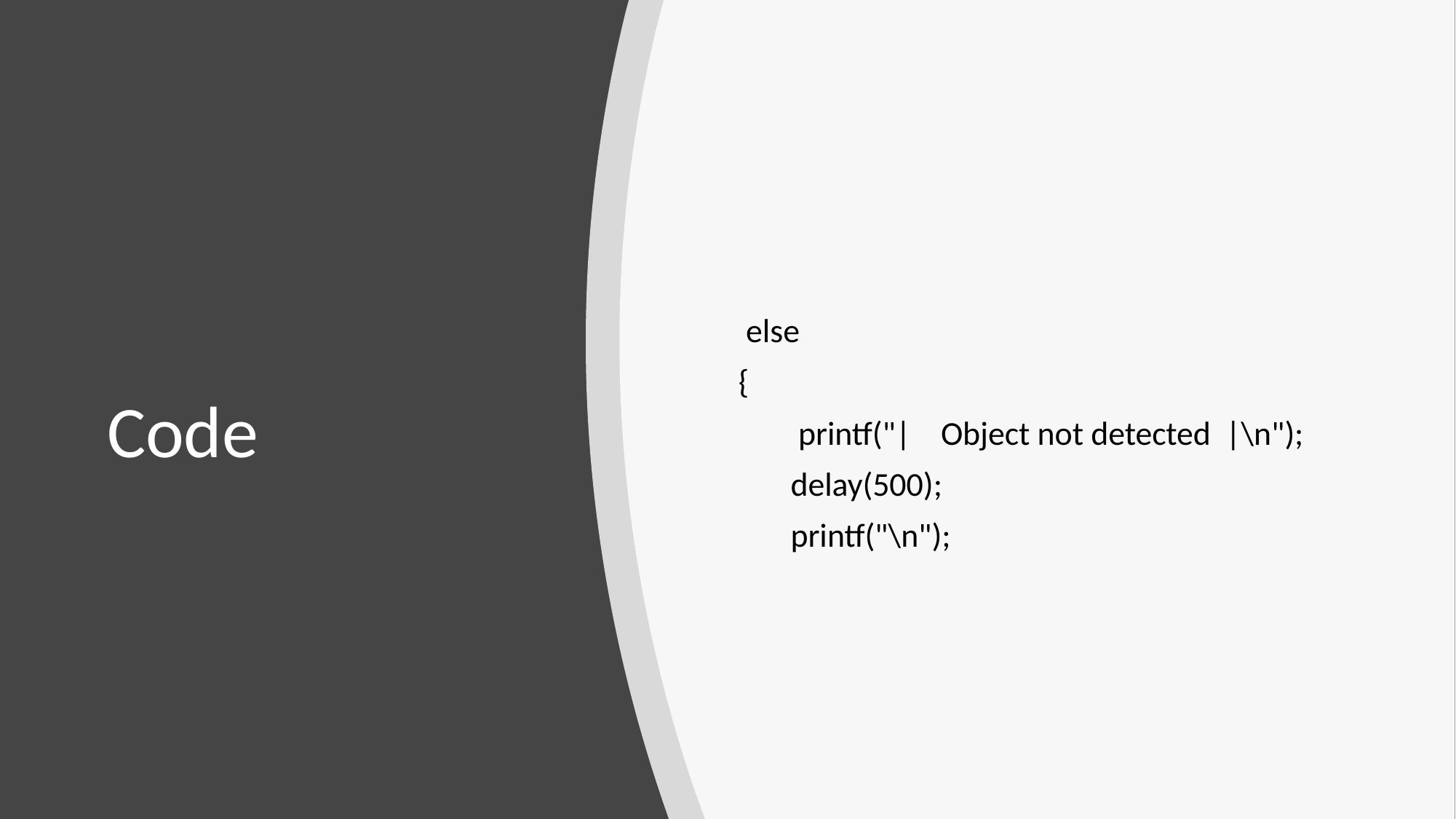

else
{
        printf("|    Object not detected  |\n");
       delay(500);
       printf("\n");
# Code